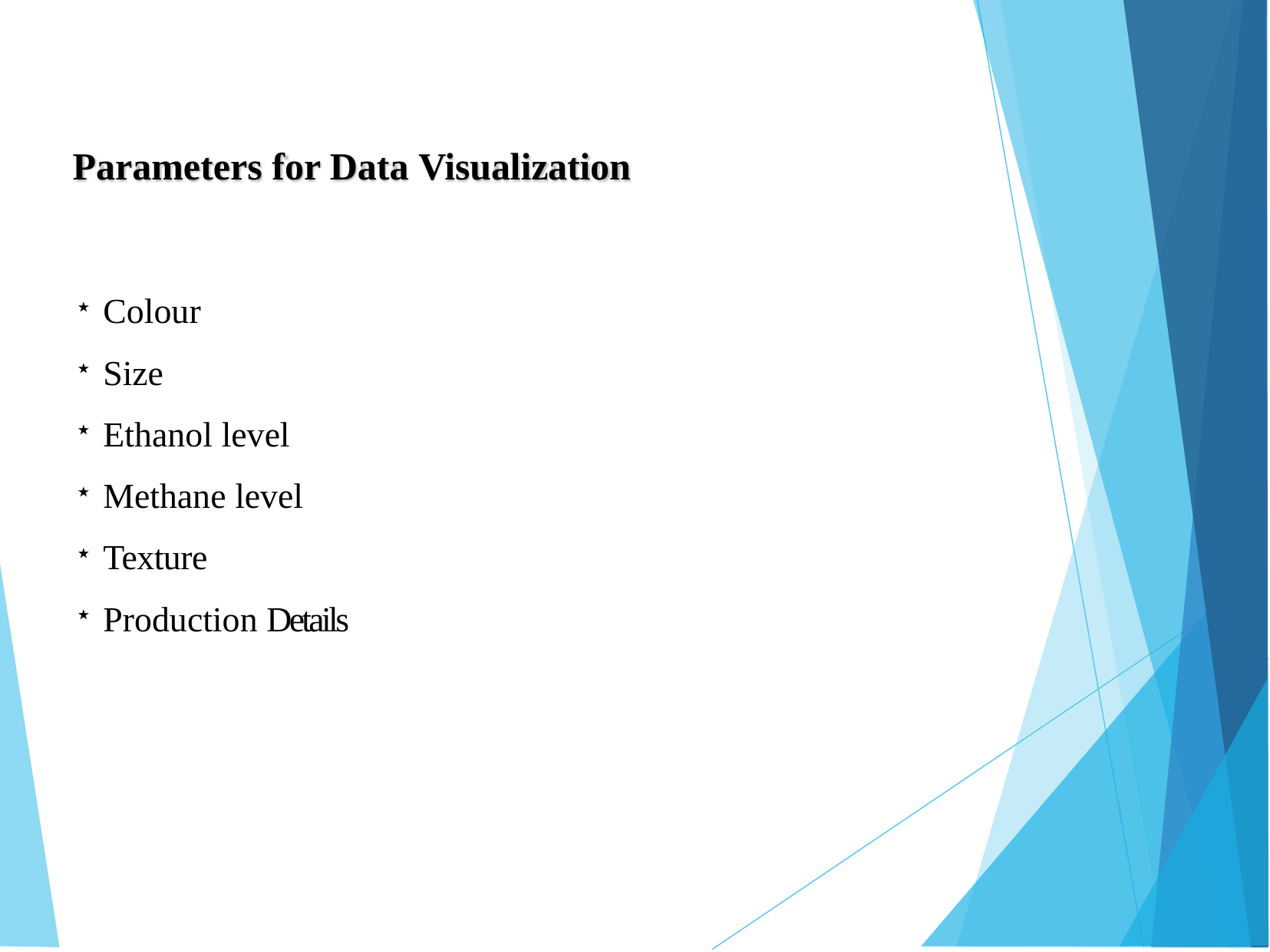

# Parameters for Data Visualization

Colour
Size
Ethanol level
Methane level
Texture
Production Details